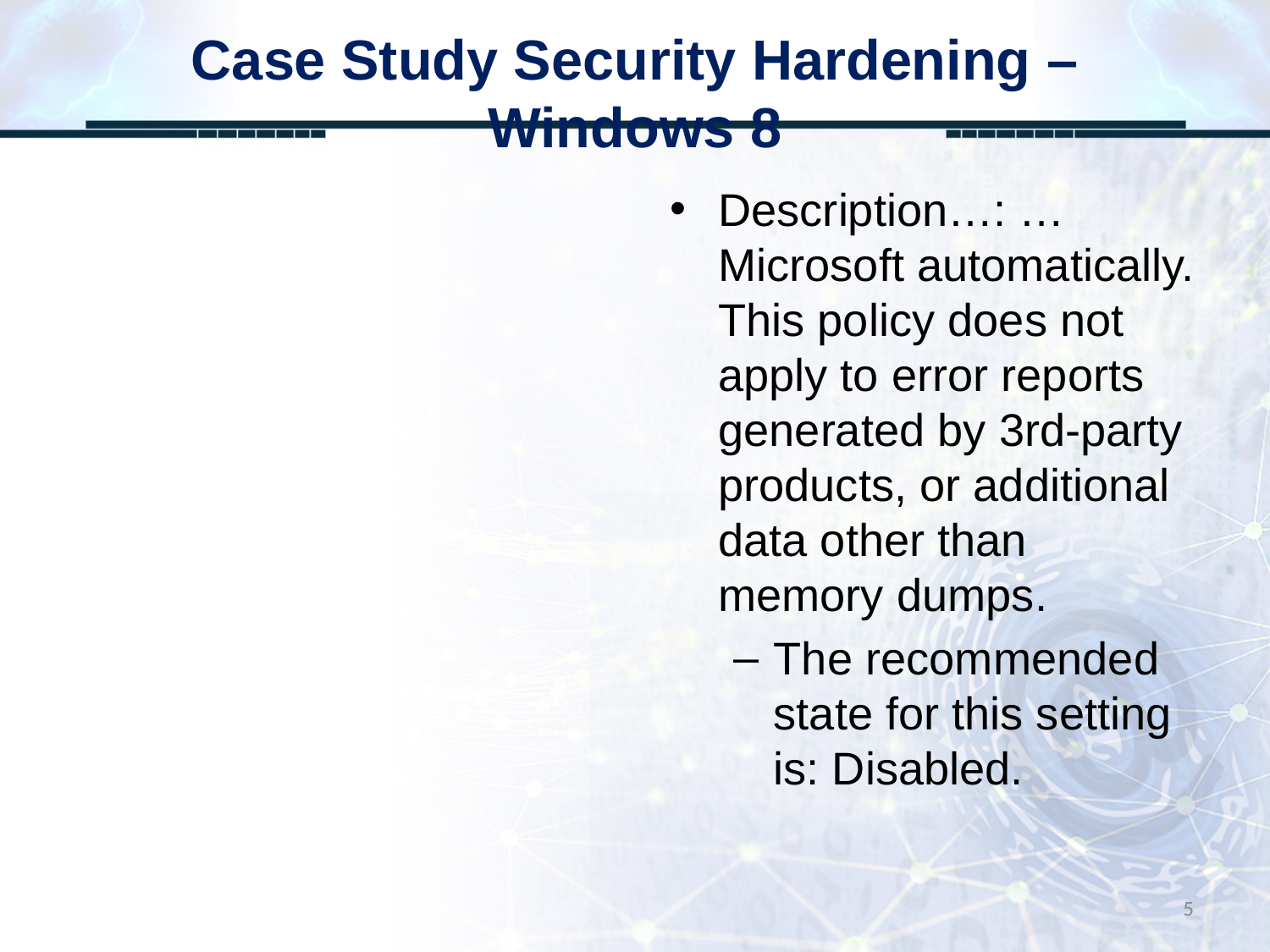

# Case Study Security Hardening – Windows 8
Description…: …Microsoft automatically. This policy does not apply to error reports generated by 3rd-party products, or additional data other than memory dumps.
The recommended state for this setting is: Disabled.
5